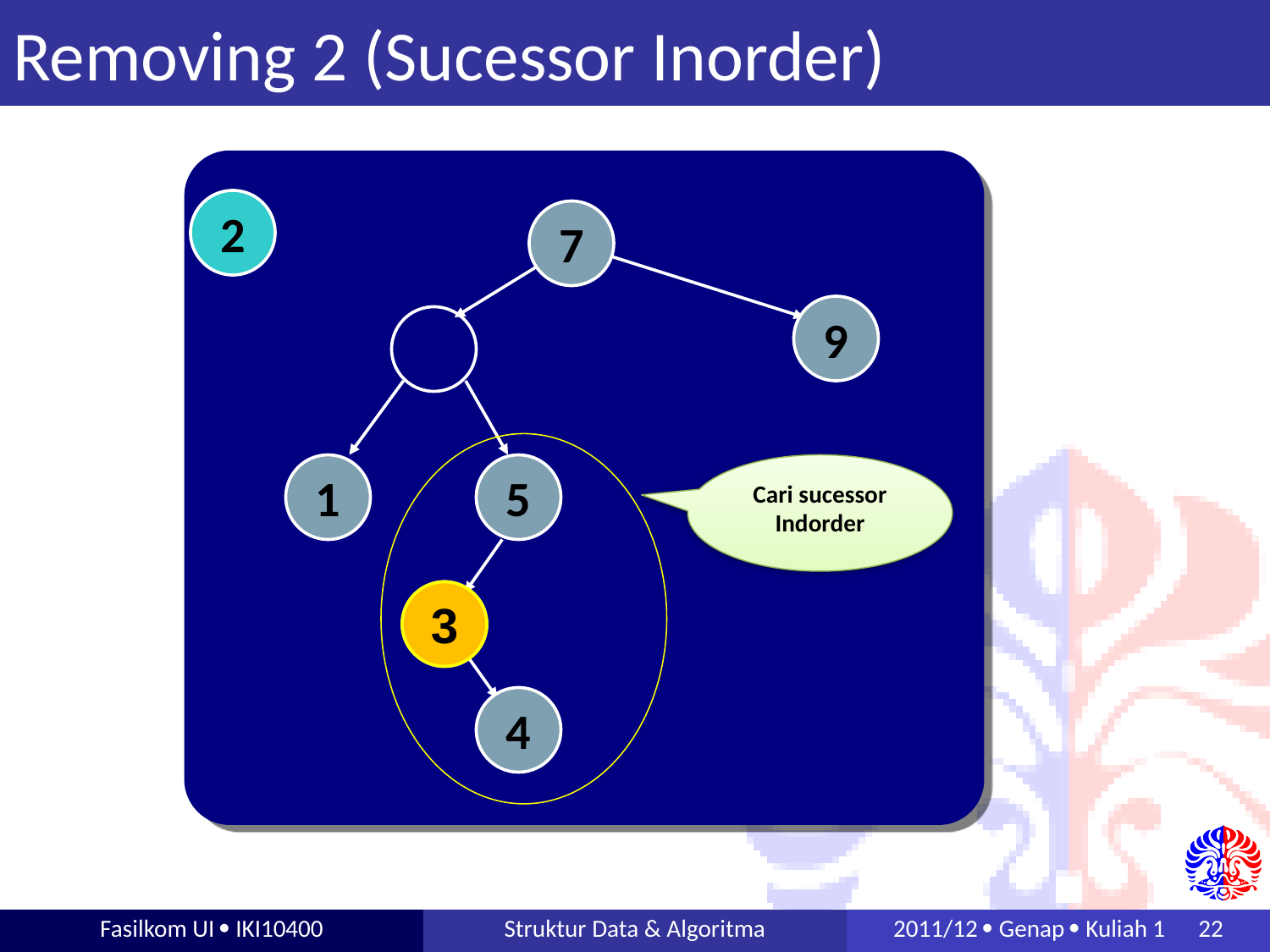

# Removing 2 (Sucessor Inorder)

2
7

9

1
5
Cari sucessor Indorder

3
3

4